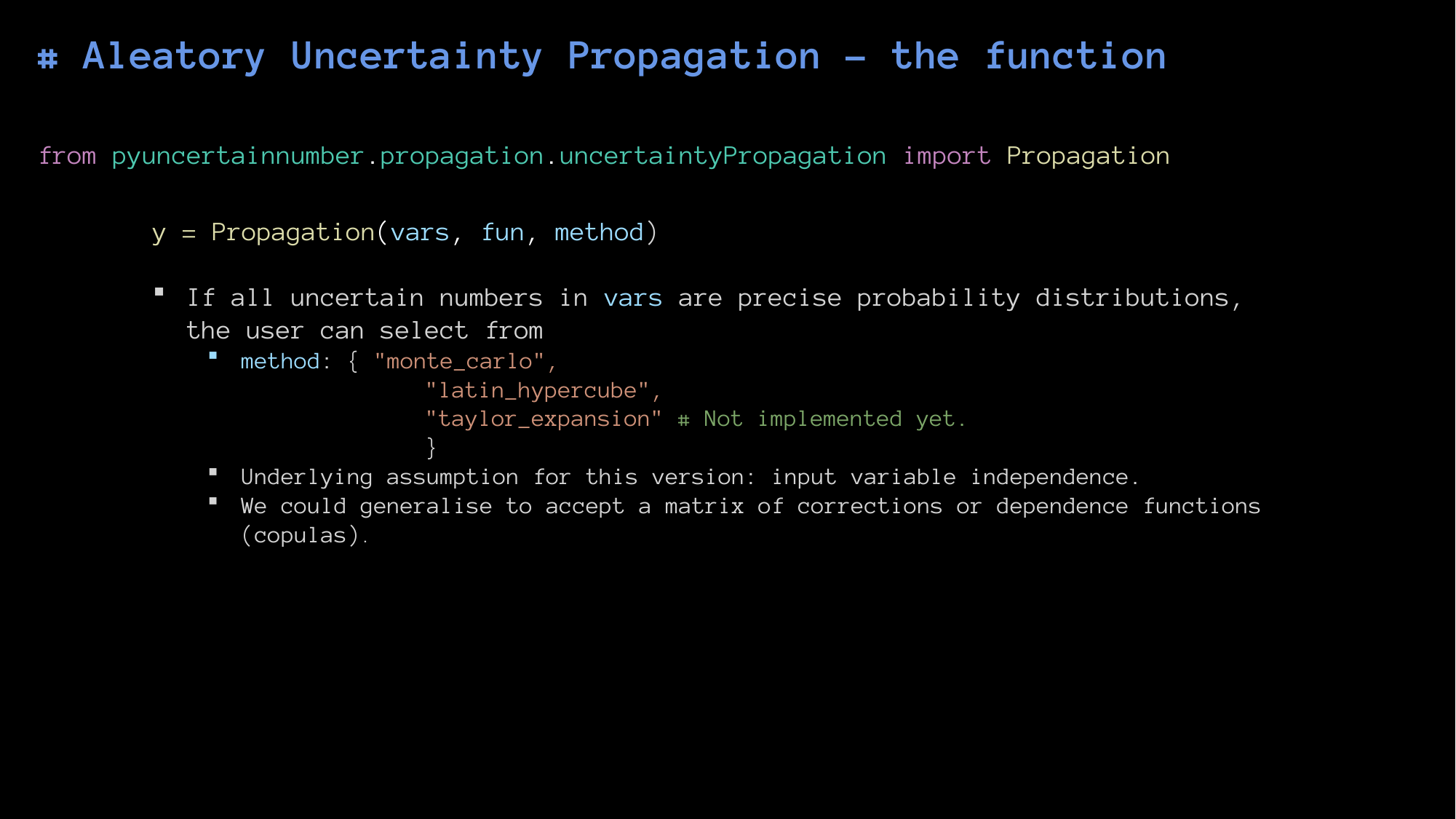

# Aleatory Uncertainty Propagation – the function

from pyuncertainnumber.propagation.uncertaintyPropagation import Propagation

y = Propagation(vars, fun, method)

If all uncertain numbers in vars are precise probability distributions, the user can select from
method: { "monte_carlo",
		"latin_hypercube",
		"taylor_expansion" # Not implemented yet.
		}
Underlying assumption for this version: input variable independence.
We could generalise to accept a matrix of corrections or dependence functions (copulas).